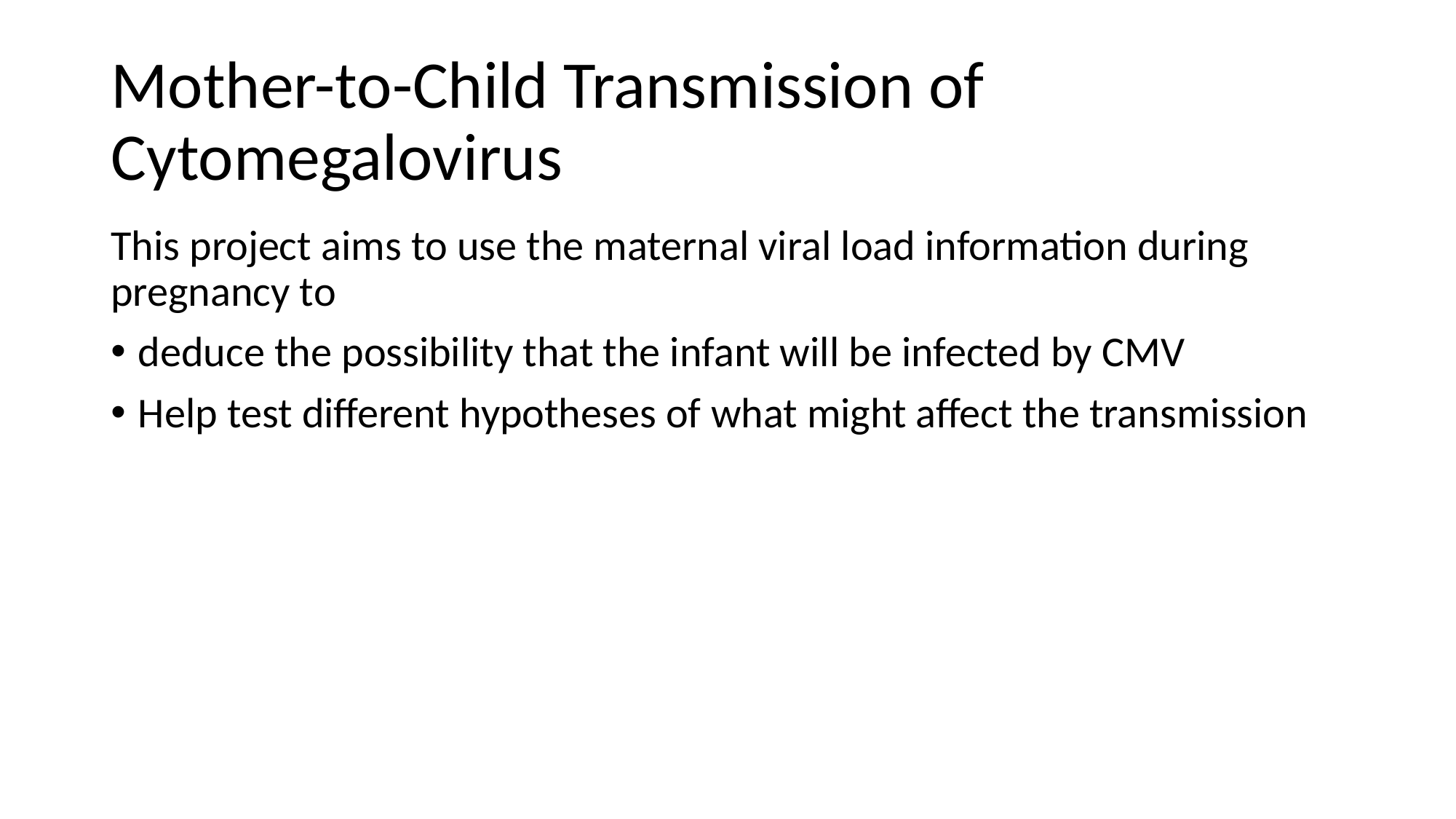

# Mother-to-Child Transmission of Cytomegalovirus
This project aims to use the maternal viral load information during pregnancy to
deduce the possibility that the infant will be infected by CMV
Help test different hypotheses of what might affect the transmission